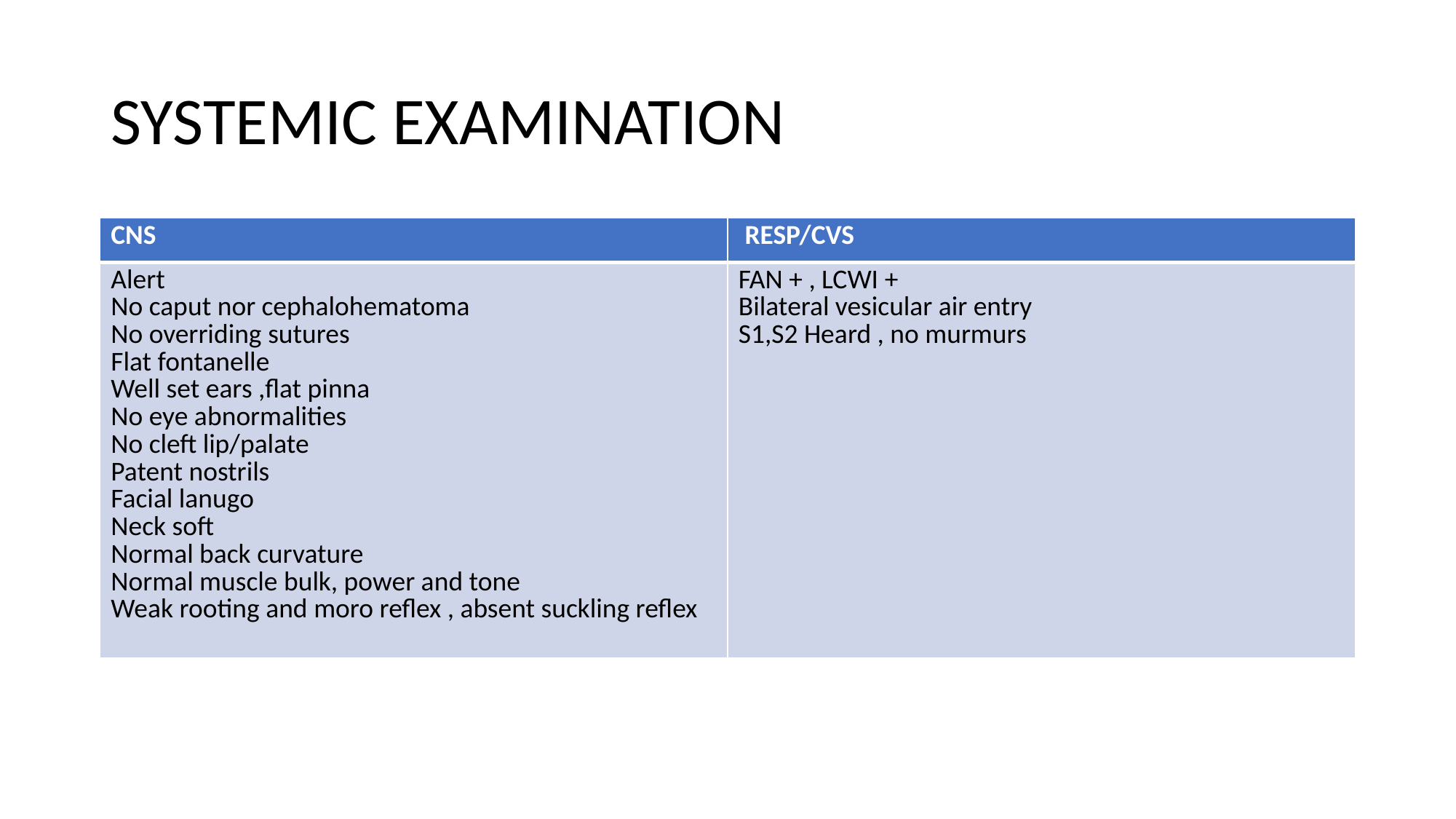

# SYSTEMIC EXAMINATION
| CNS | RESP/CVS |
| --- | --- |
| Alert No caput nor cephalohematoma No overriding sutures Flat fontanelle Well set ears ,flat pinna No eye abnormalities No cleft lip/palate Patent nostrils Facial lanugo Neck soft Normal back curvature Normal muscle bulk, power and tone Weak rooting and moro reflex , absent suckling reflex | FAN + , LCWI + Bilateral vesicular air entry S1,S2 Heard , no murmurs |